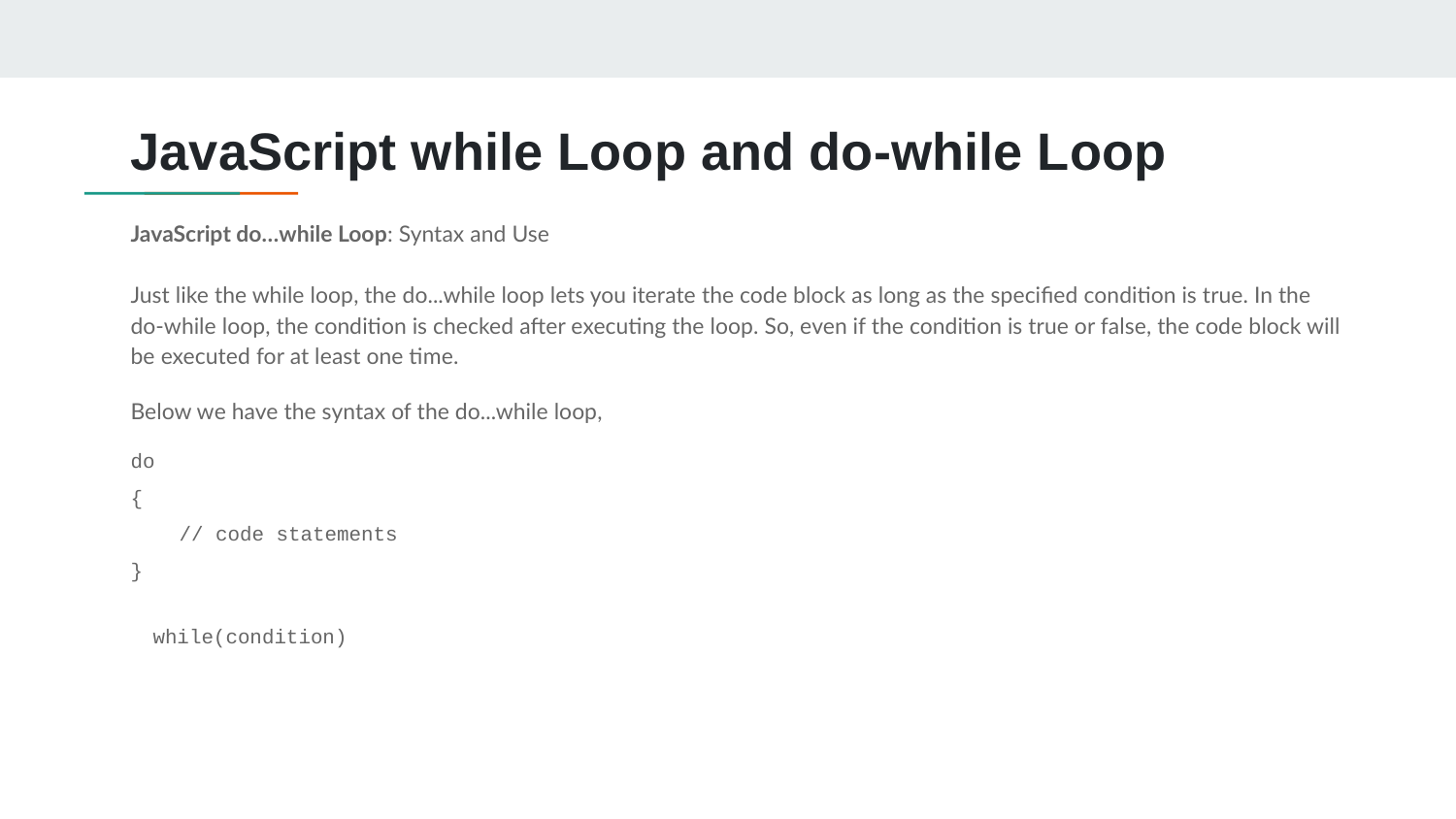

# JavaScript while Loop and do-while Loop
JavaScript do…while Loop: Syntax and Use
Just like the while loop, the do...while loop lets you iterate the code block as long as the specified condition is true. In the do-while loop, the condition is checked after executing the loop. So, even if the condition is true or false, the code block will be executed for at least one time.
Below we have the syntax of the do...while loop,
do
{
    // code statements
}
while(condition)